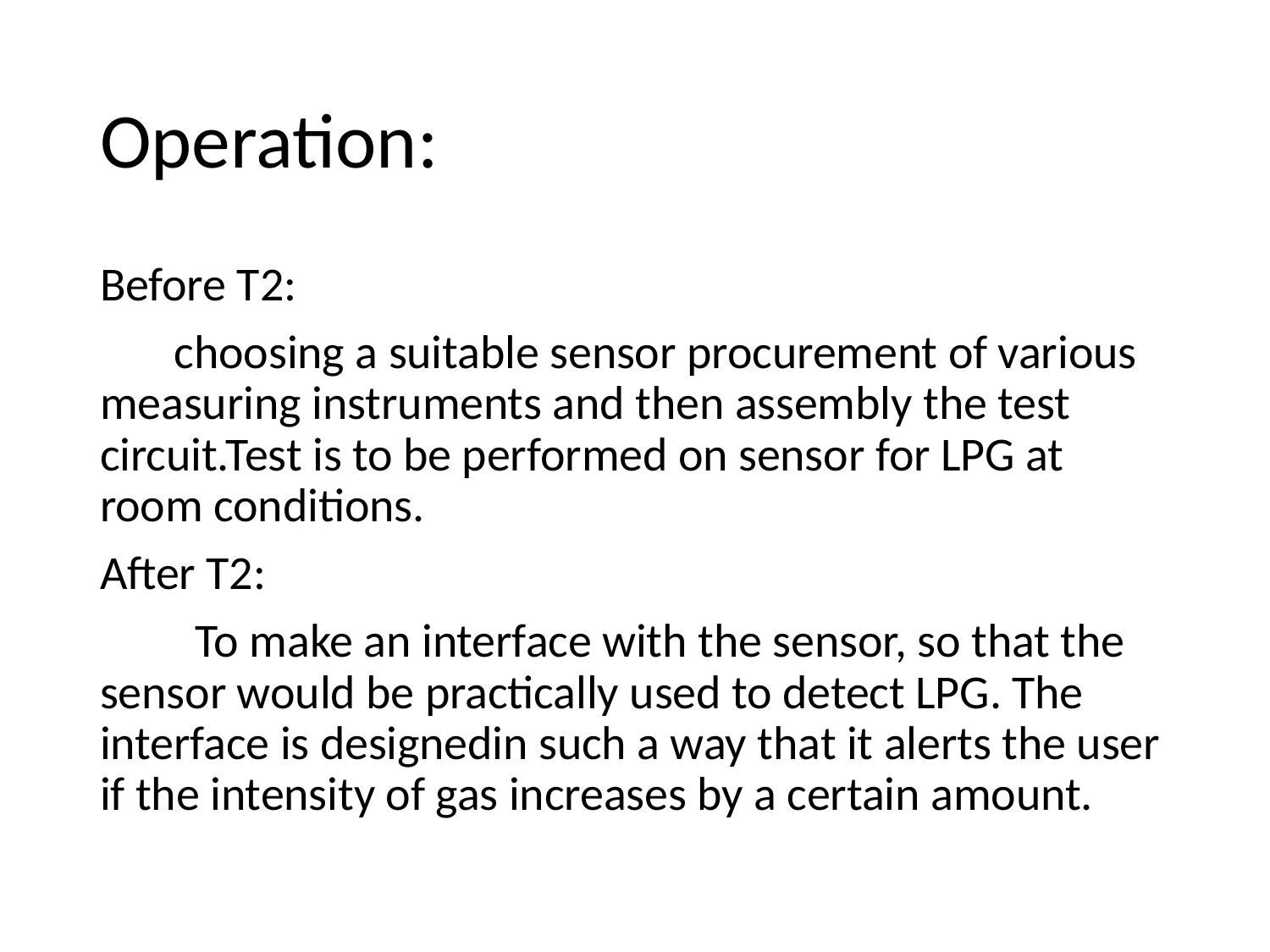

# Operation:
Before T2:
       choosing a suitable sensor procurement of various measuring instruments and then assembly the test circuit.Test is to be performed on sensor for LPG at room conditions.
After T2:
         To make an interface with the sensor, so that the sensor would be practically used to detect LPG. The interface is designedin such a way that it alerts the user if the intensity of gas increases by a certain amount.